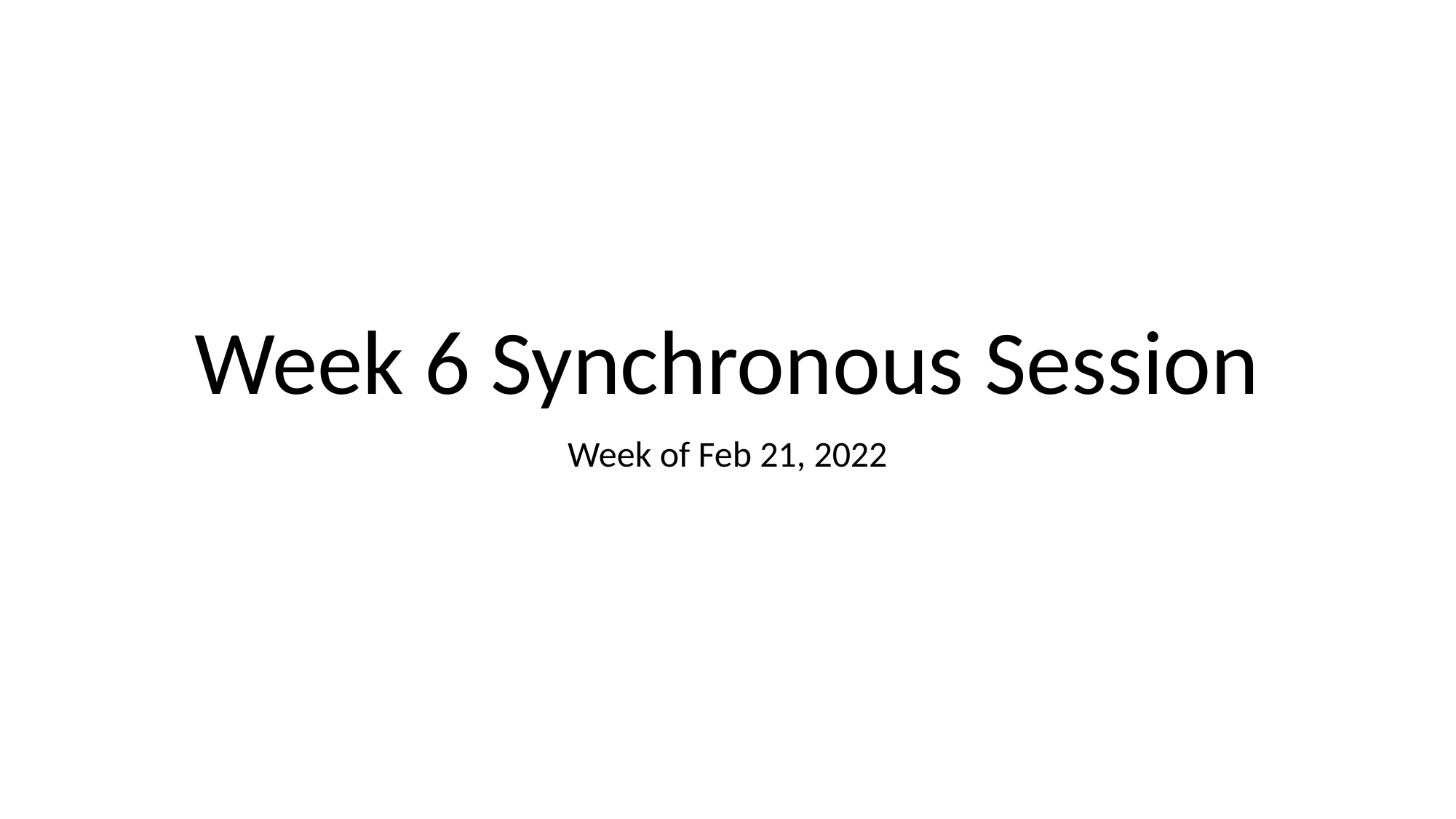

# Week 6 Synchronous Session
Week of Feb 21, 2022